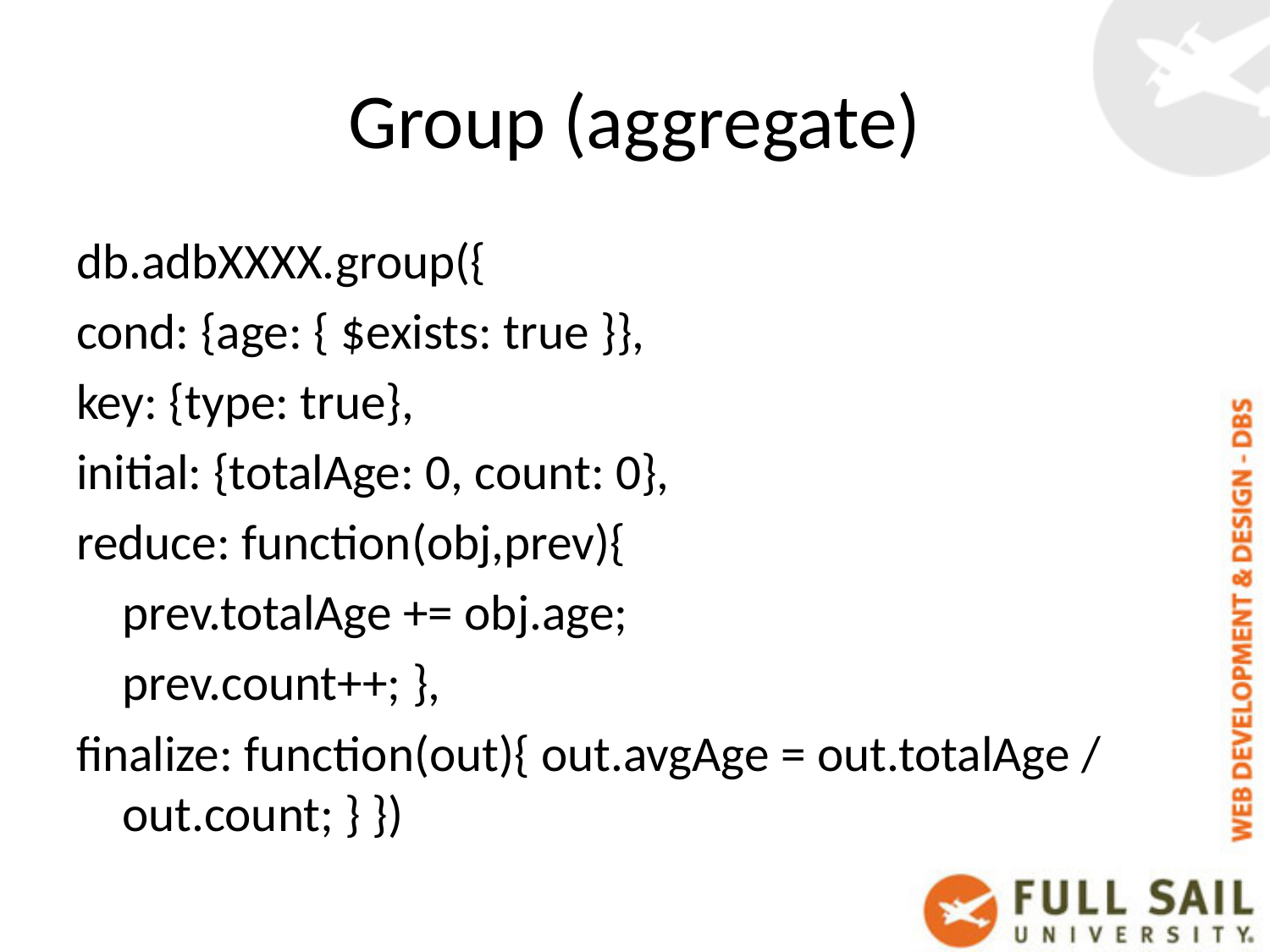

# Group (aggregate)
db.adbXXXX.group({
cond: {age: { $exists: true }},
key: {type: true},
initial: {totalAge: 0, count: 0},
reduce: function(obj,prev){
	prev.totalAge += obj.age;
	prev.count++; },
finalize: function(out){ out.avgAge = out.totalAge / out.count; } })